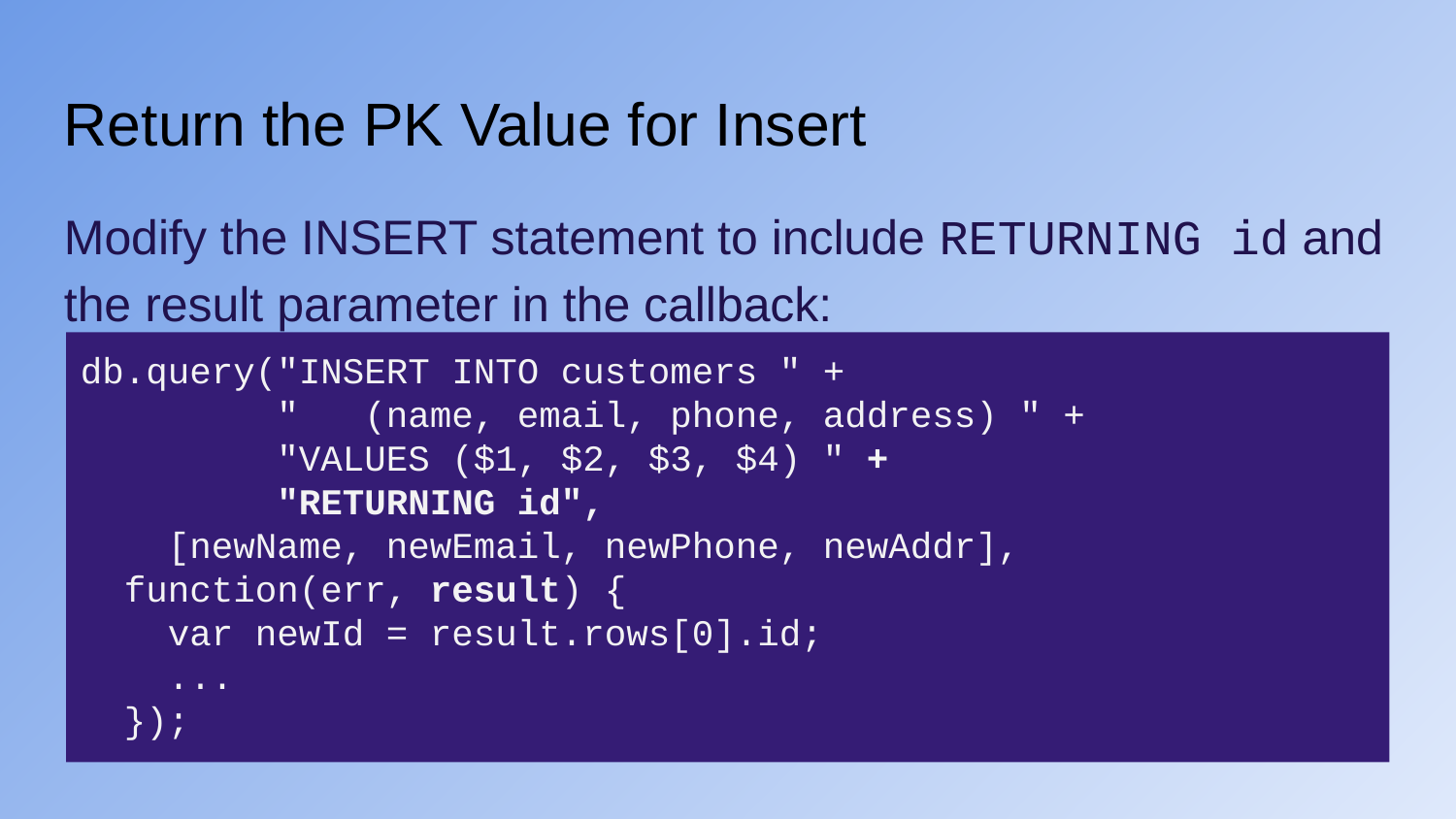

Return the PK Value for Insert
Modify the INSERT statement to include RETURNING id and the result parameter in the callback:

db.query("INSERT INTO customers " +
         "   (name, email, phone, address) " +
         "VALUES ($1, $2, $3, $4) " +
         "RETURNING id",
    [newName, newEmail, newPhone, newAddr],
  function(err, result) {
    var newId = result.rows[0].id;
    ...
  });